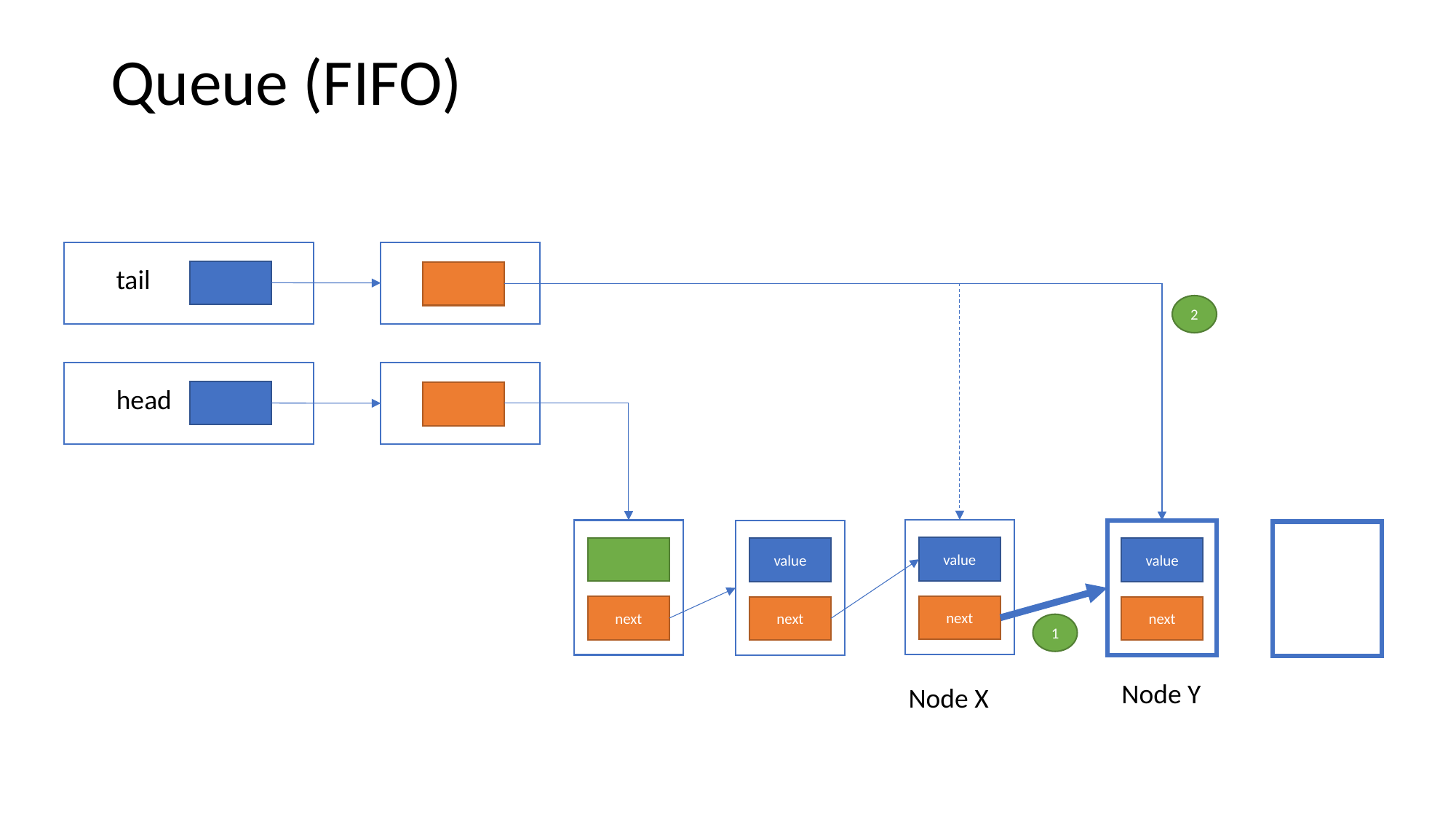

# Queue (FIFO)

tail

2

head

value

value
value
next
next
next
next
1
Node Y
Node X